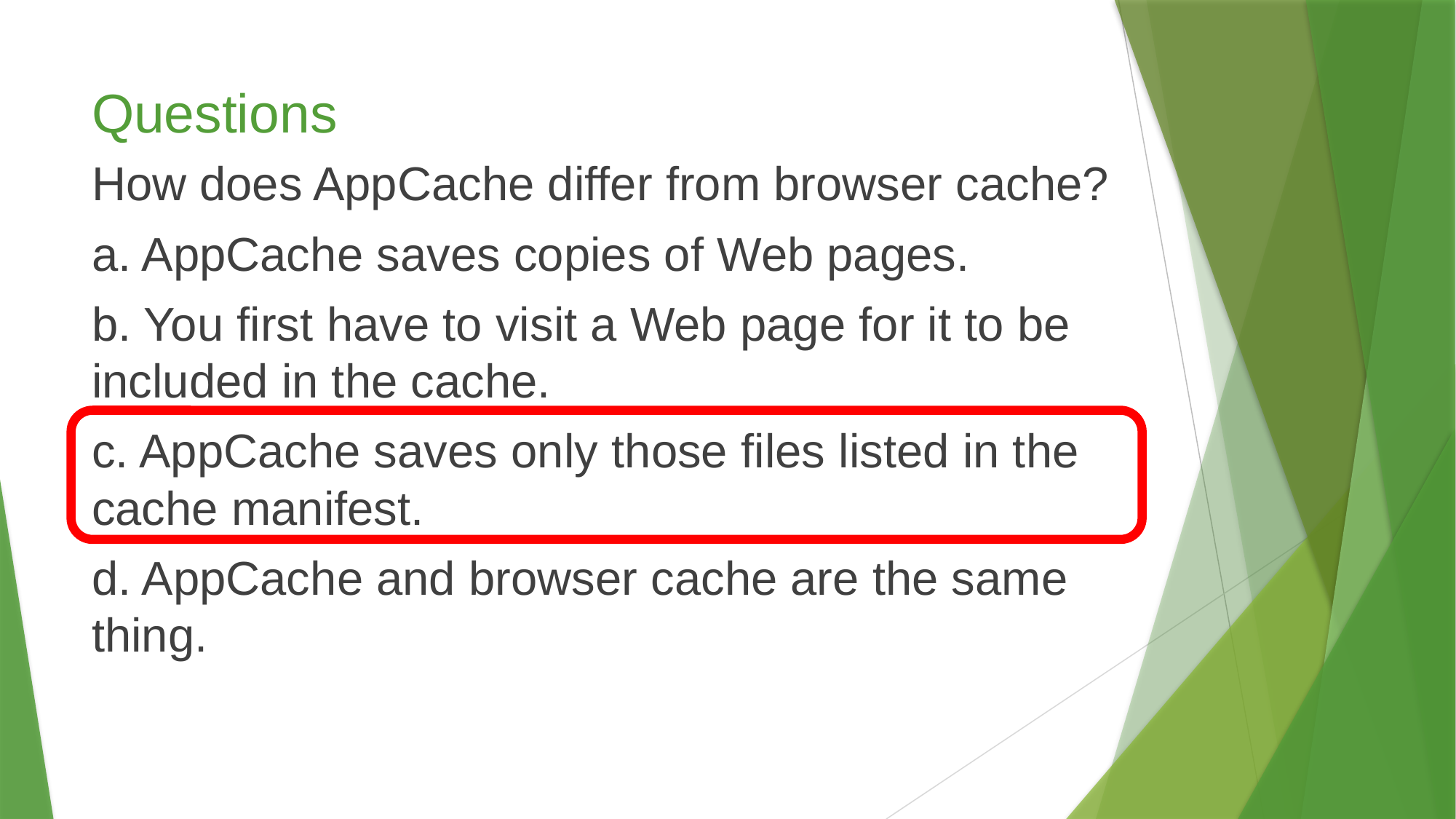

# Questions
How does AppCache differ from browser cache?
a. AppCache saves copies of Web pages.
b. You first have to visit a Web page for it to be included in the cache.
c. AppCache saves only those files listed in the cache manifest.
d. AppCache and browser cache are the same thing.